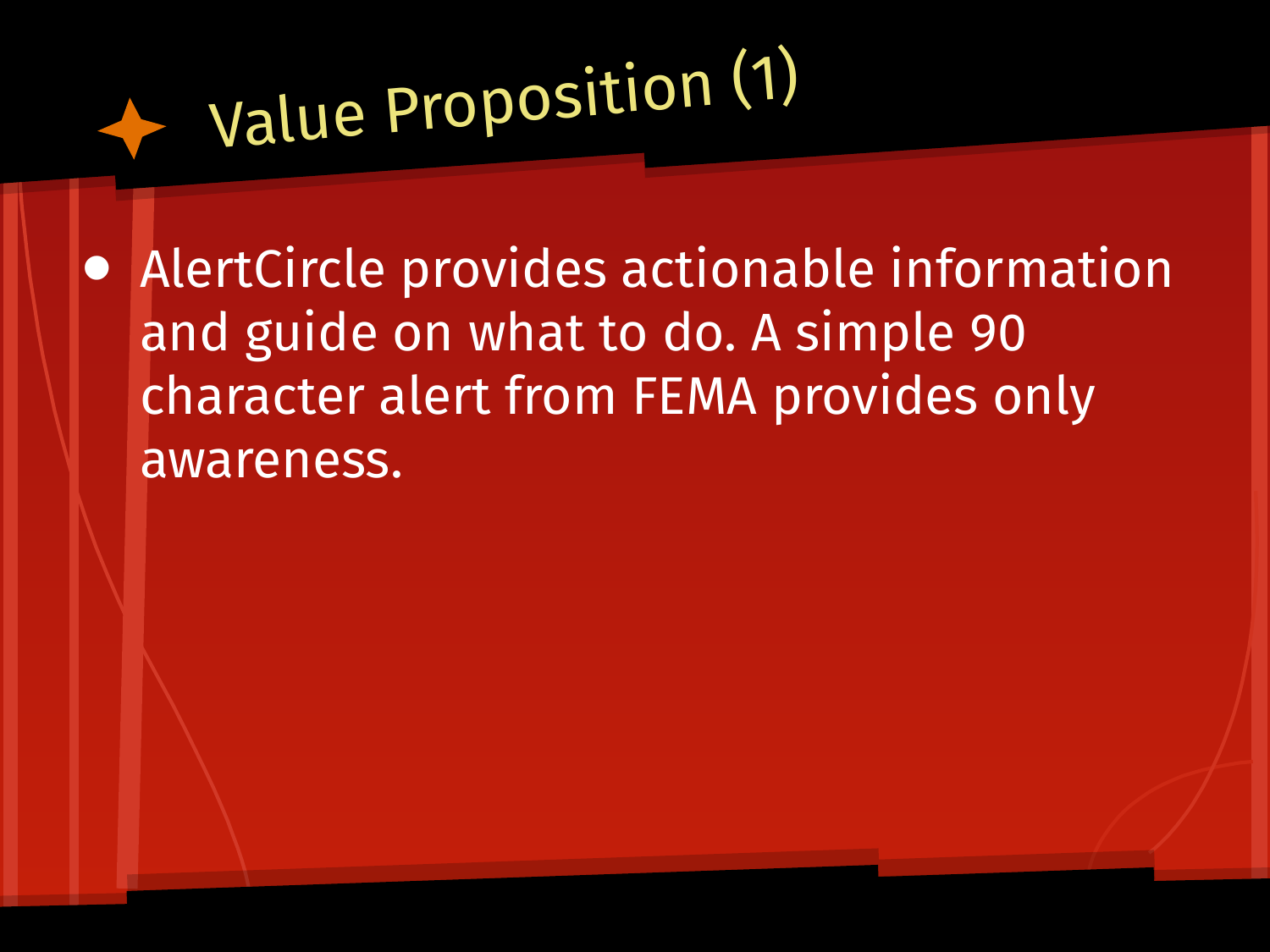

# Value Proposition (1)
AlertCircle provides actionable information and guide on what to do. A simple 90 character alert from FEMA provides only awareness.